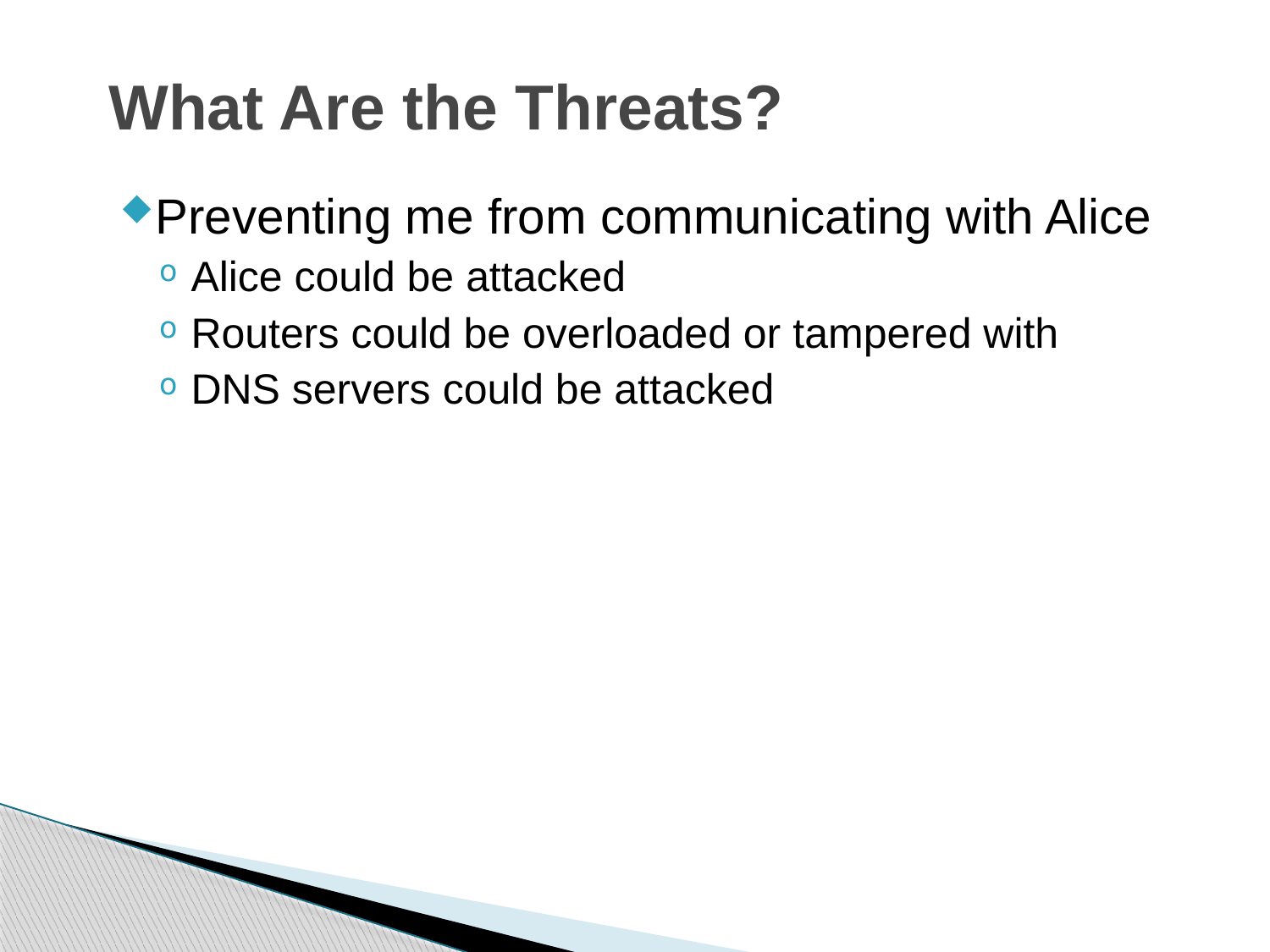

# What Are the Threats?
Preventing me from communicating with Alice
Alice could be attacked
Routers could be overloaded or tampered with
DNS servers could be attacked